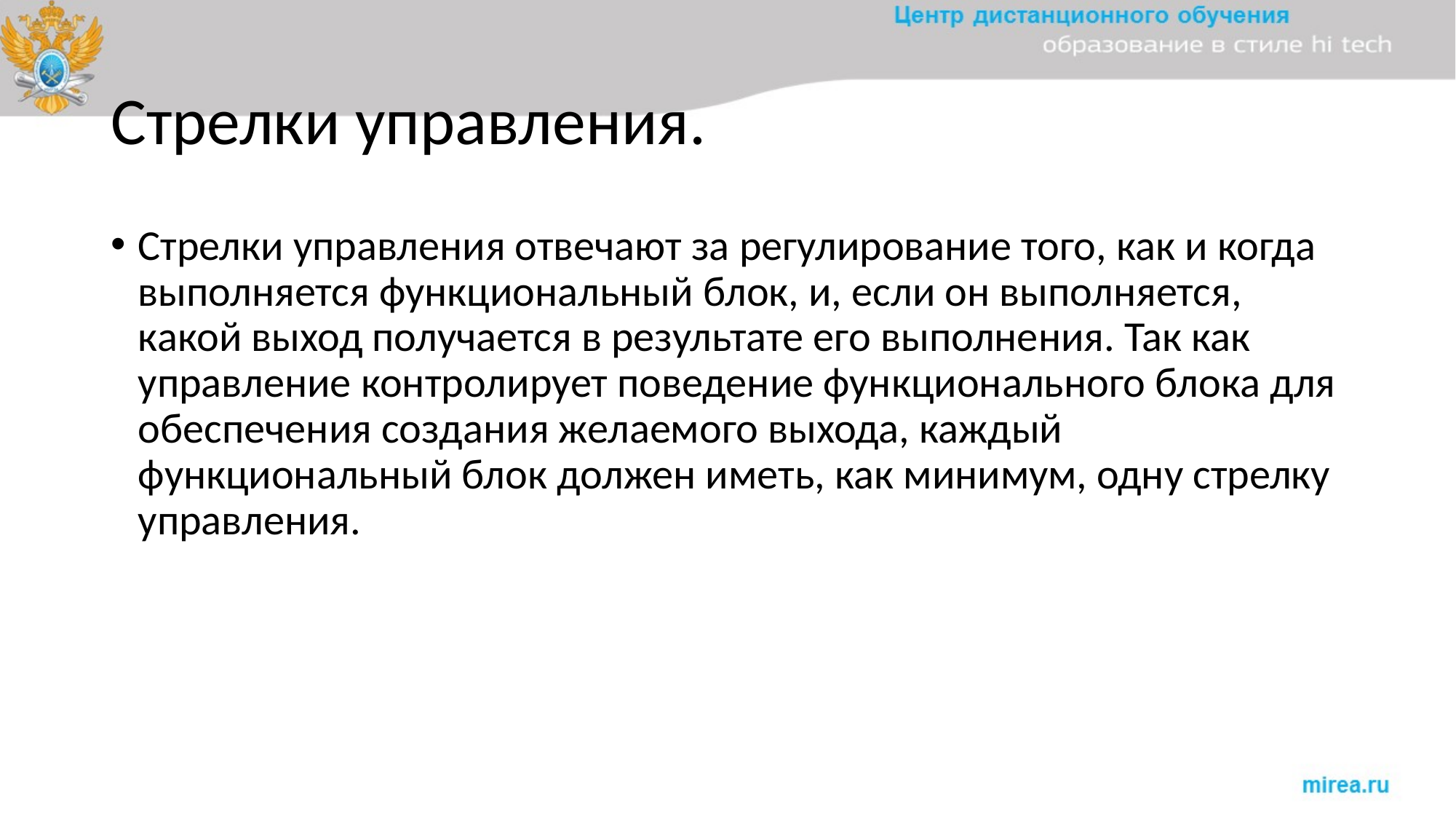

# Стрелки управления.
Стрелки управления отвечают за регулирование того, как и когда выполняется функциональный блок, и, если он выполняется, какой выход получается в результате его выполнения. Так как управление контролирует поведение функционального блока для обеспечения создания желаемого выхода, каждый функциональный блок должен иметь, как минимум, одну стрелку управления.